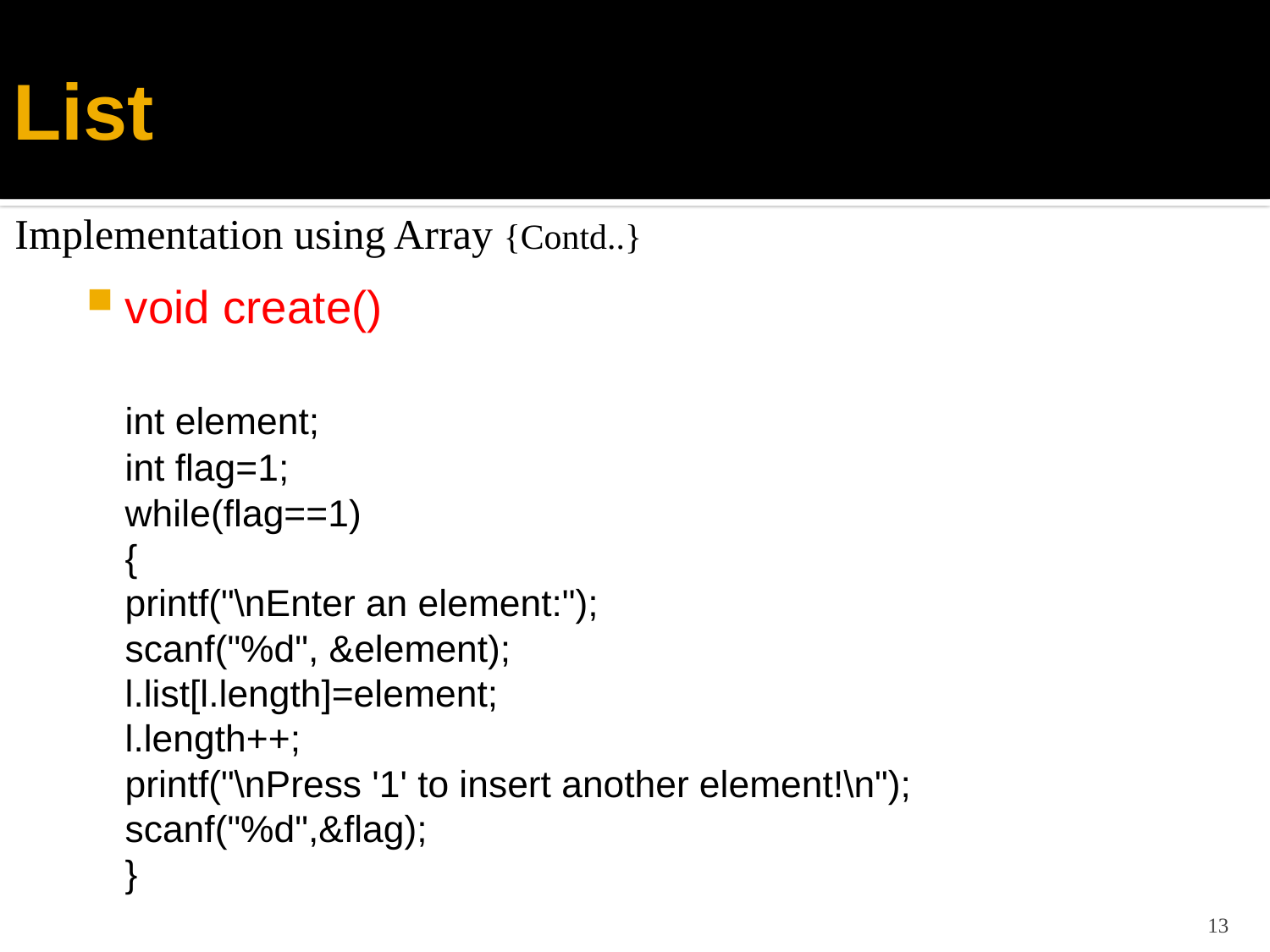

# List
Implementation using Array {Contd..}
void create()

	int element;
	int flag=1;
	while(flag==1)
	{
		printf("\nEnter an element:");
		scanf("%d", &element);
		l.list[l.length]=element;
		l.length++;
		printf("\nPress '1' to insert another element!\n");
		scanf("%d",&flag);
	}
13